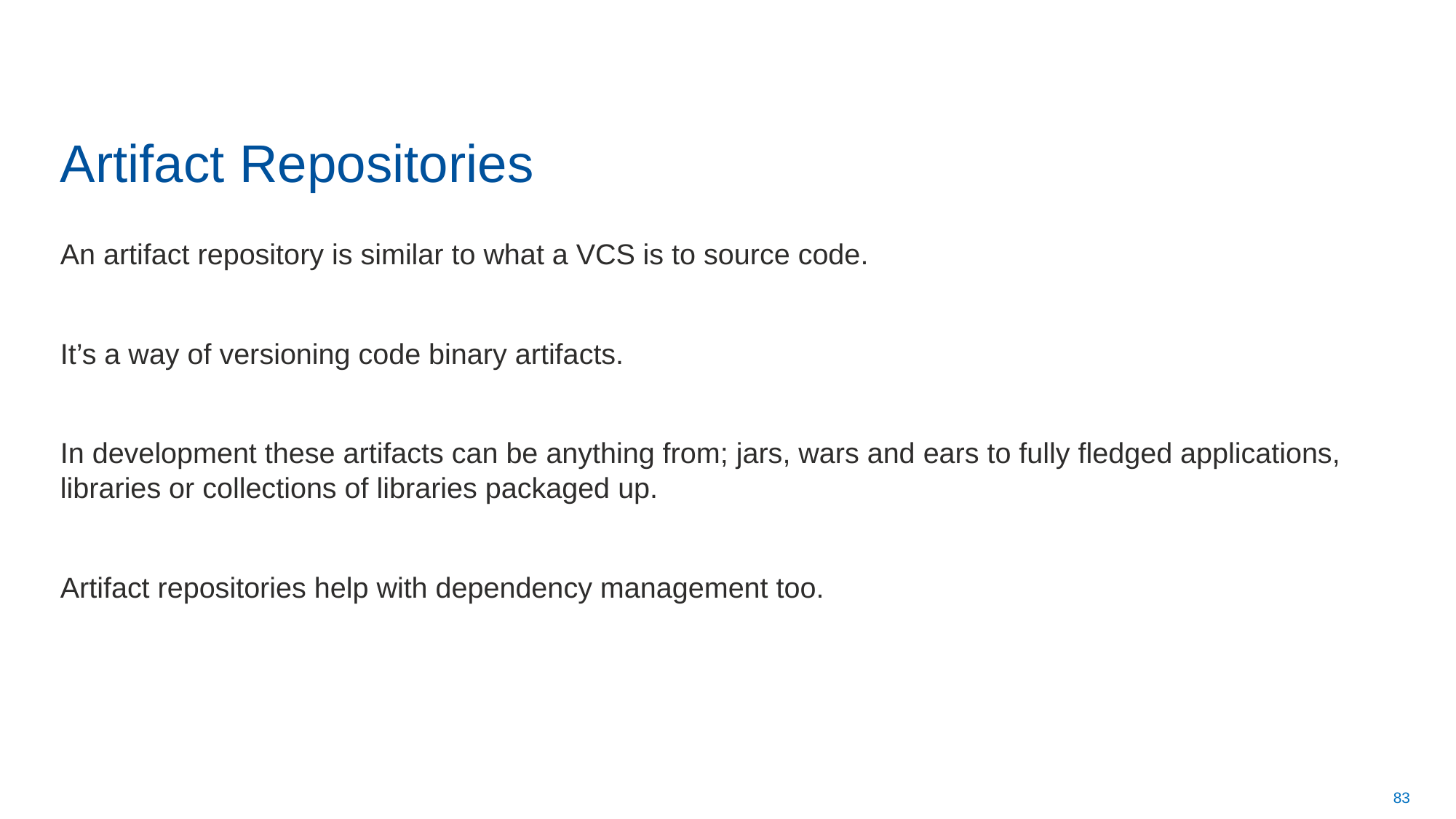

# Artifact Repositories
An artifact repository is similar to what a VCS is to source code.

It’s a way of versioning code binary artifacts.

In development these artifacts can be anything from; jars, wars and ears to fully fledged applications, libraries or collections of libraries packaged up.

Artifact repositories help with dependency management too.